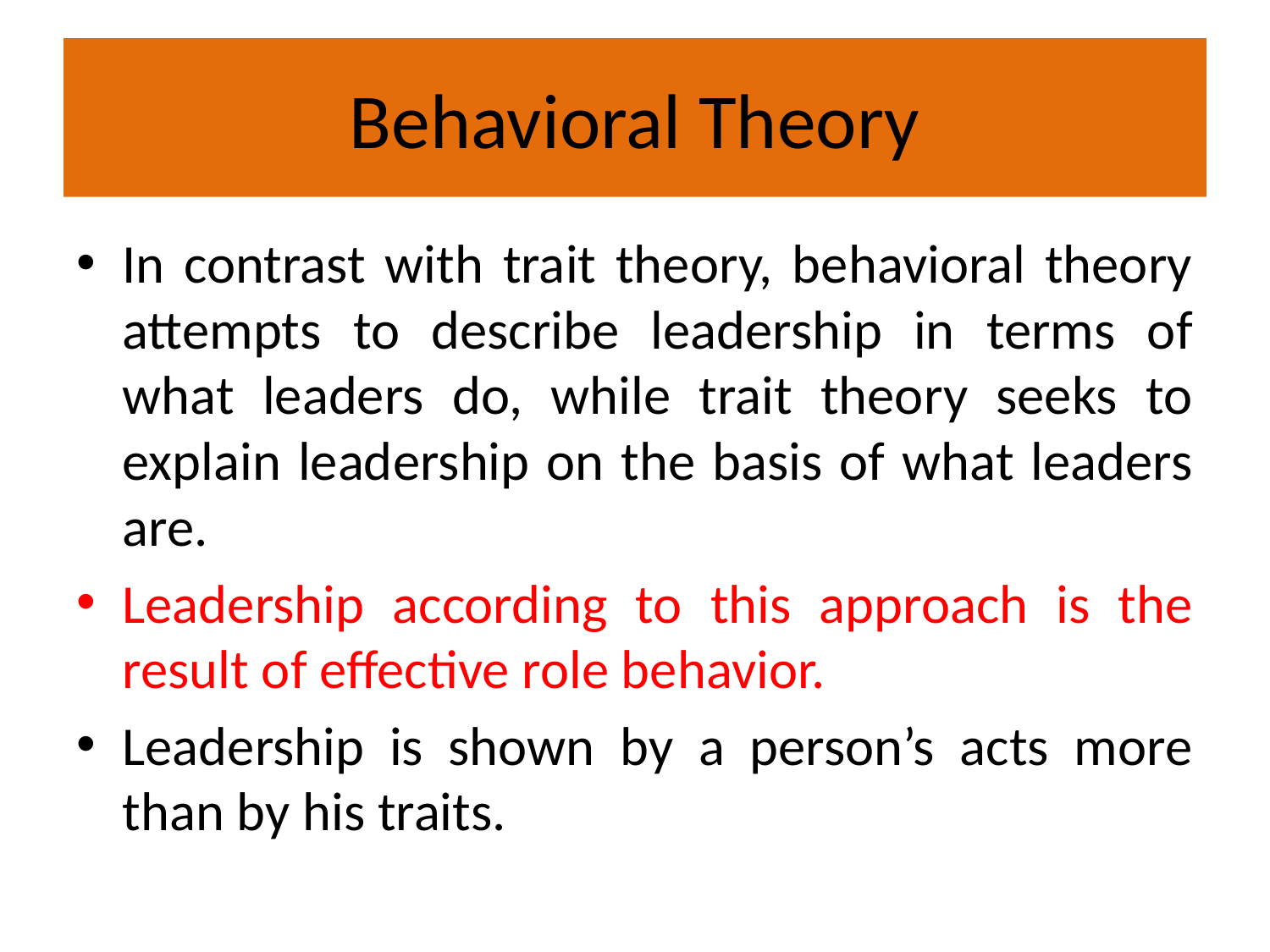

# Behavioral Theory
In contrast with trait theory, behavioral theory attempts to describe leadership in terms of what leaders do, while trait theory seeks to explain leadership on the basis of what leaders are.
Leadership according to this approach is the result of effective role behavior.
Leadership is shown by a person’s acts more than by his traits.